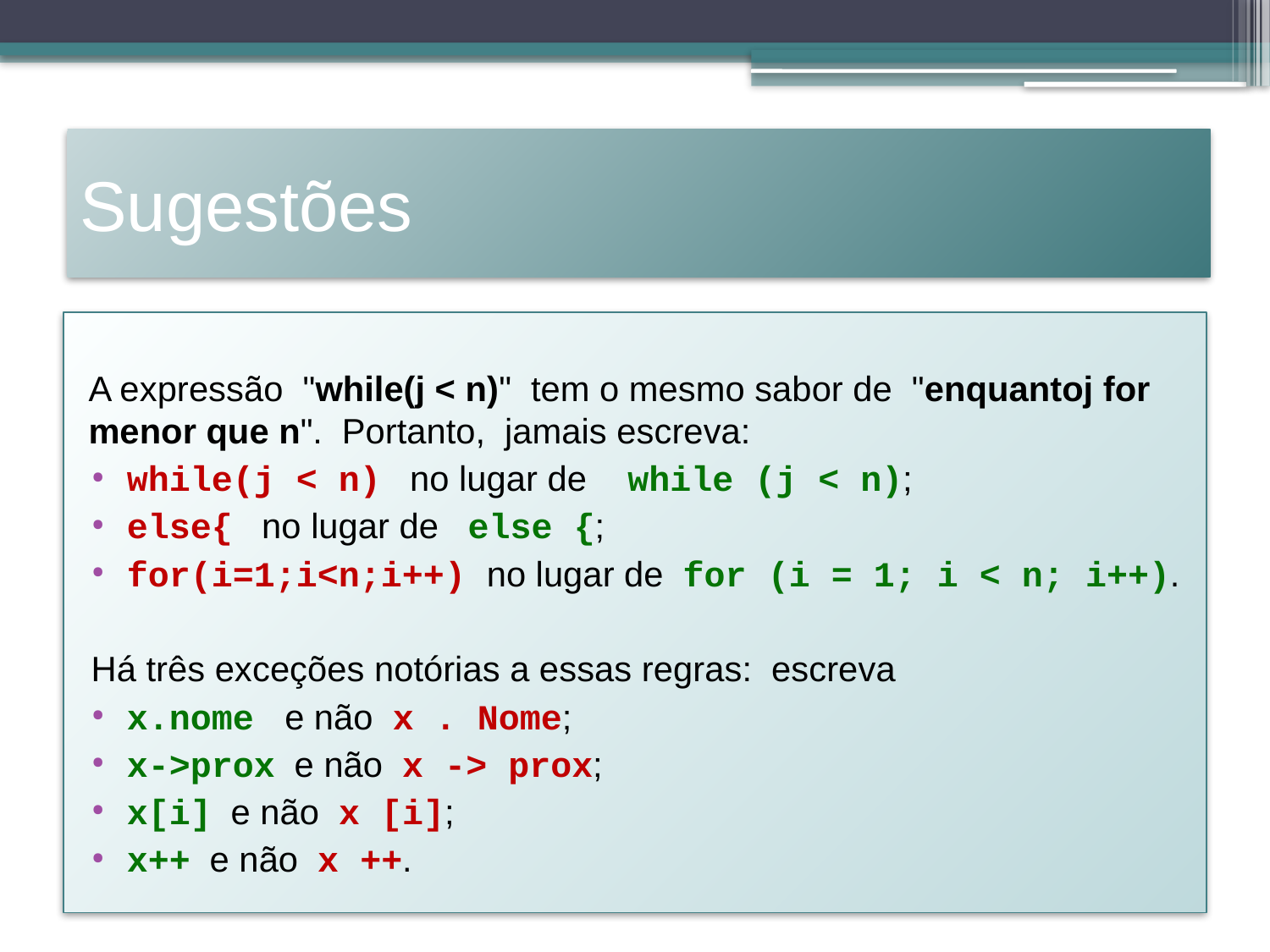

# Sugestões

A expressão  "while(j < n)"  tem o mesmo sabor de  "enquantoj for menor que n".  Portanto,  jamais escreva:
while(j < n)   no lugar de   while (j < n);
else{   no lugar de   else {;
for(i=1;i<n;i++) no lugar de  for (i = 1; i < n; i++).

Há três exceções notórias a essas regras:  escreva
x.nome  e não  x . Nome;
x->prox  e não  x -> prox;
x[i]  e não  x [i];
x++  e não  x ++.